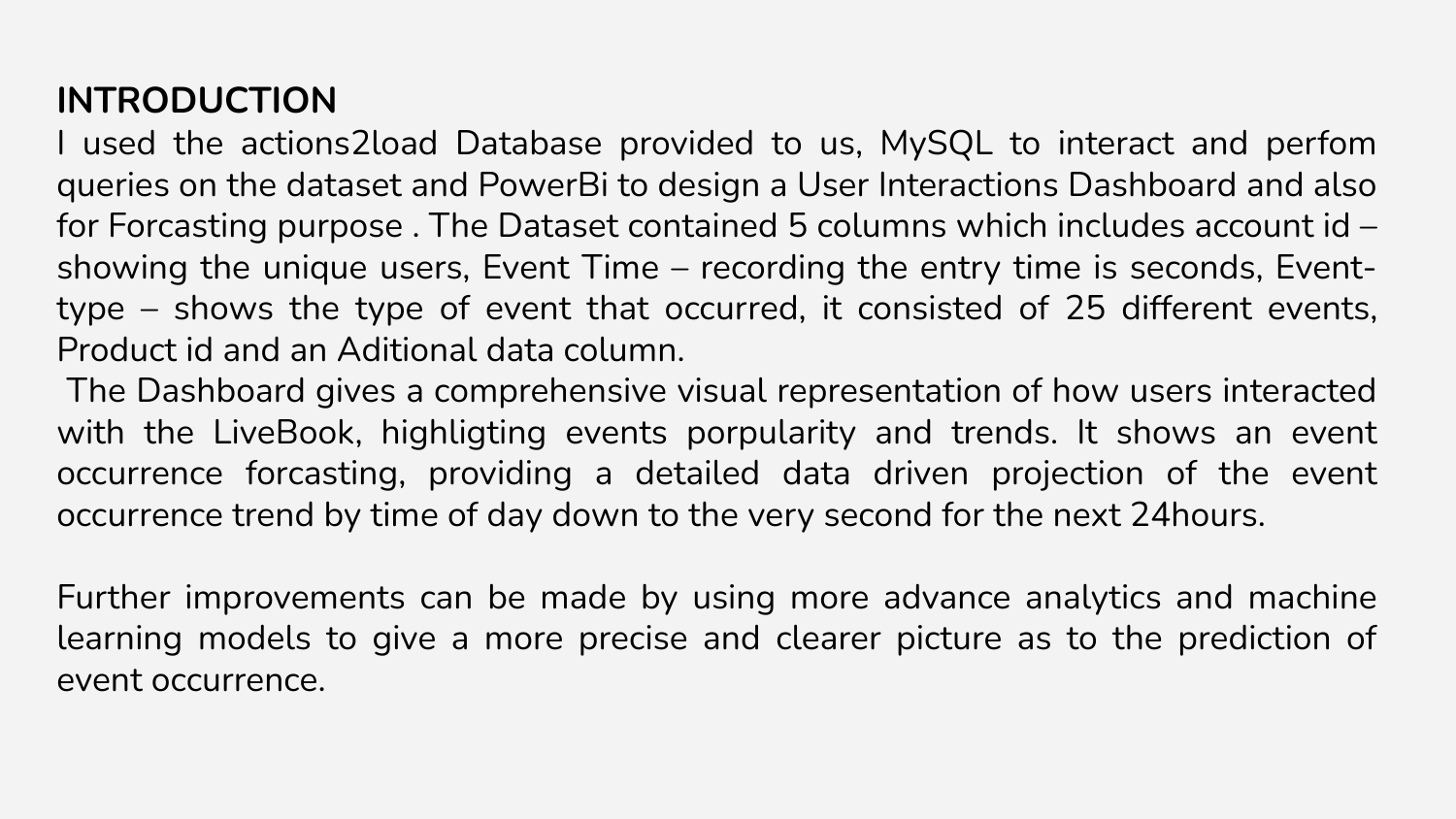

INTRODUCTION
I used the actions2load Database provided to us, MySQL to interact and perfom queries on the dataset and PowerBi to design a User Interactions Dashboard and also for Forcasting purpose . The Dataset contained 5 columns which includes account id –showing the unique users, Event Time – recording the entry time is seconds, Event-type – shows the type of event that occurred, it consisted of 25 different events, Product id and an Aditional data column.
 The Dashboard gives a comprehensive visual representation of how users interacted with the LiveBook, highligting events porpularity and trends. It shows an event occurrence forcasting, providing a detailed data driven projection of the event occurrence trend by time of day down to the very second for the next 24hours.

Further improvements can be made by using more advance analytics and machine learning models to give a more precise and clearer picture as to the prediction of event occurrence.